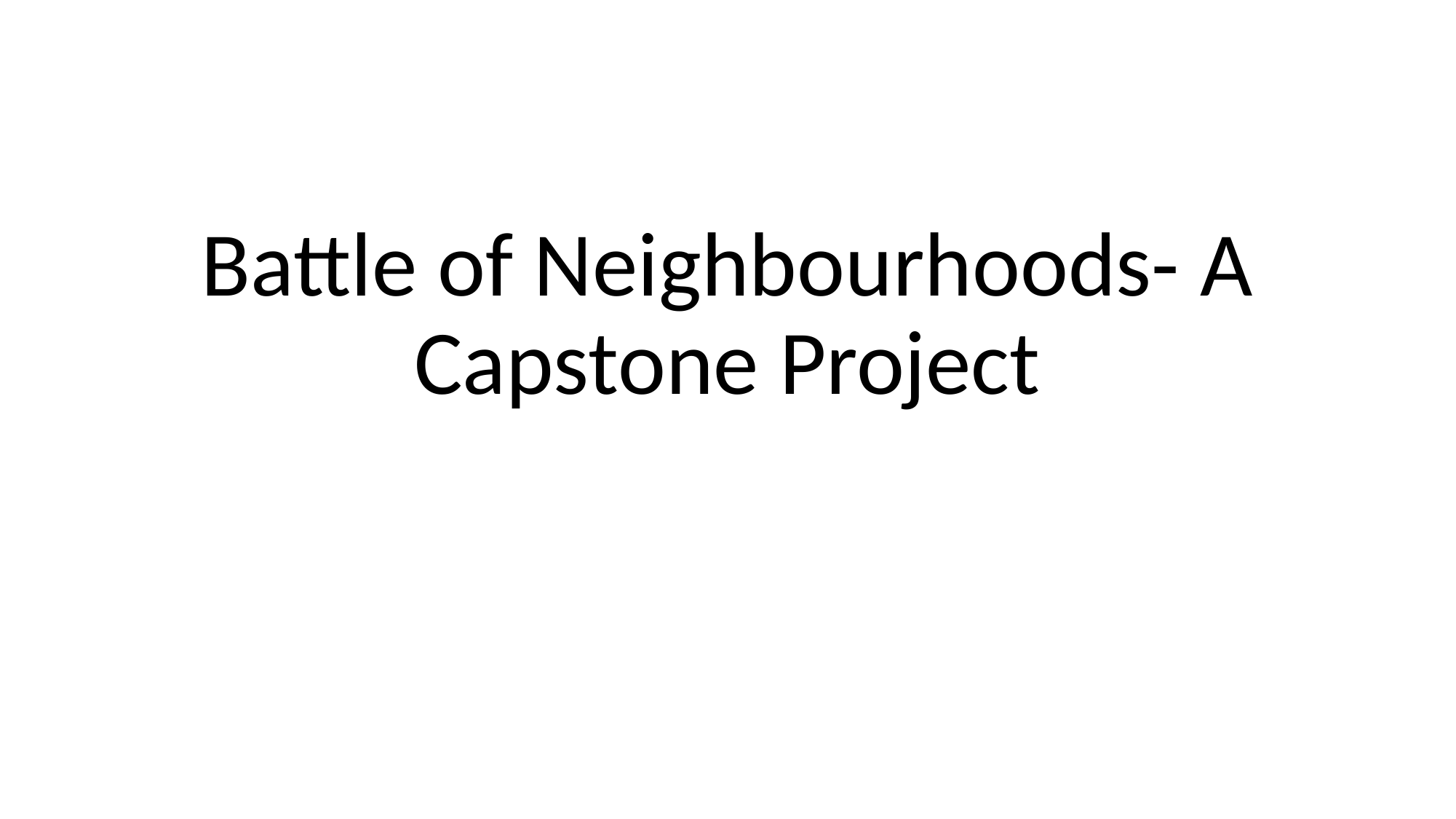

# Battle of Neighbourhoods- A Capstone Project